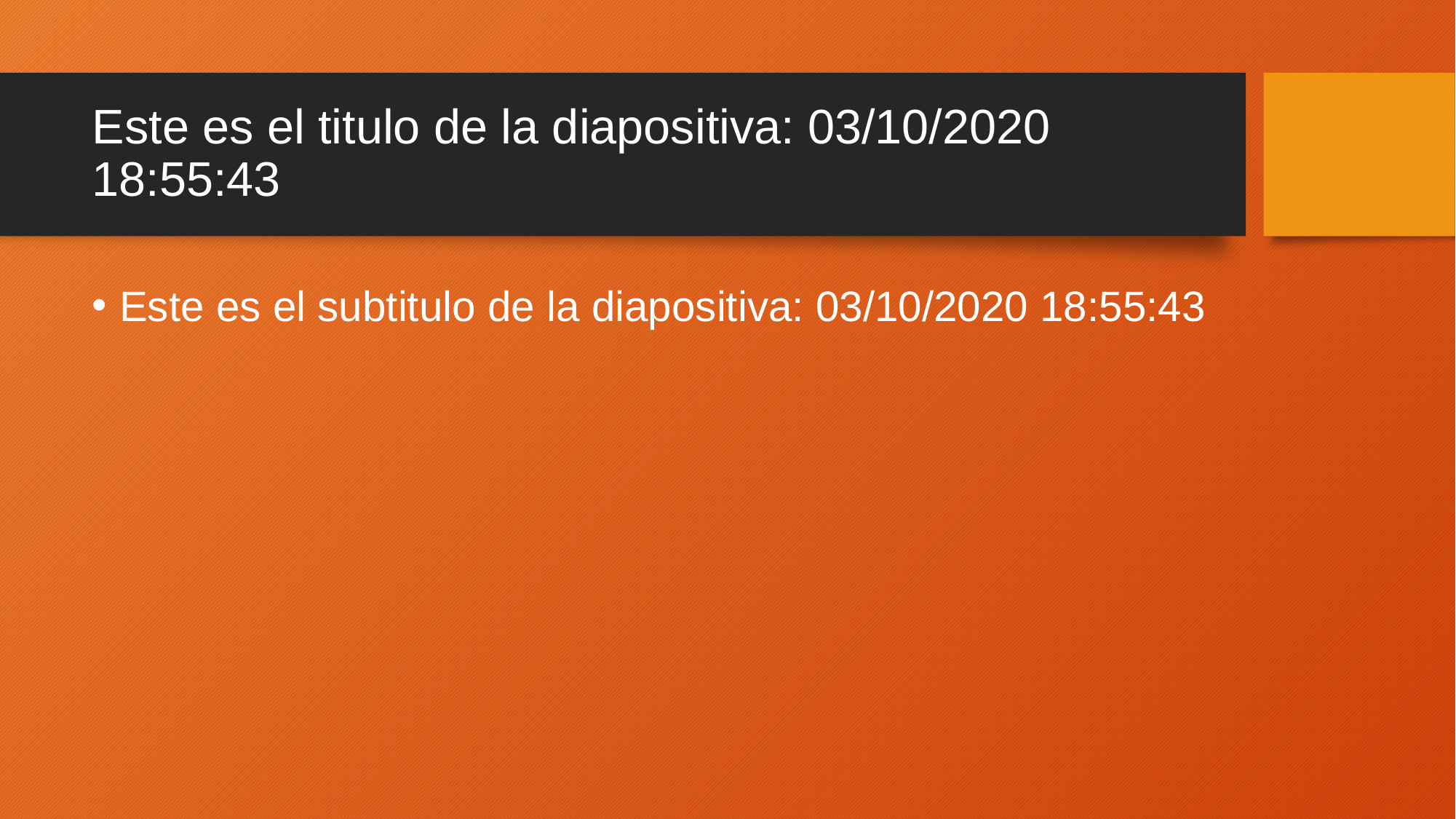

# Este es el titulo de la diapositiva: 03/10/2020 18:55:43
Este es el subtitulo de la diapositiva: 03/10/2020 18:55:43